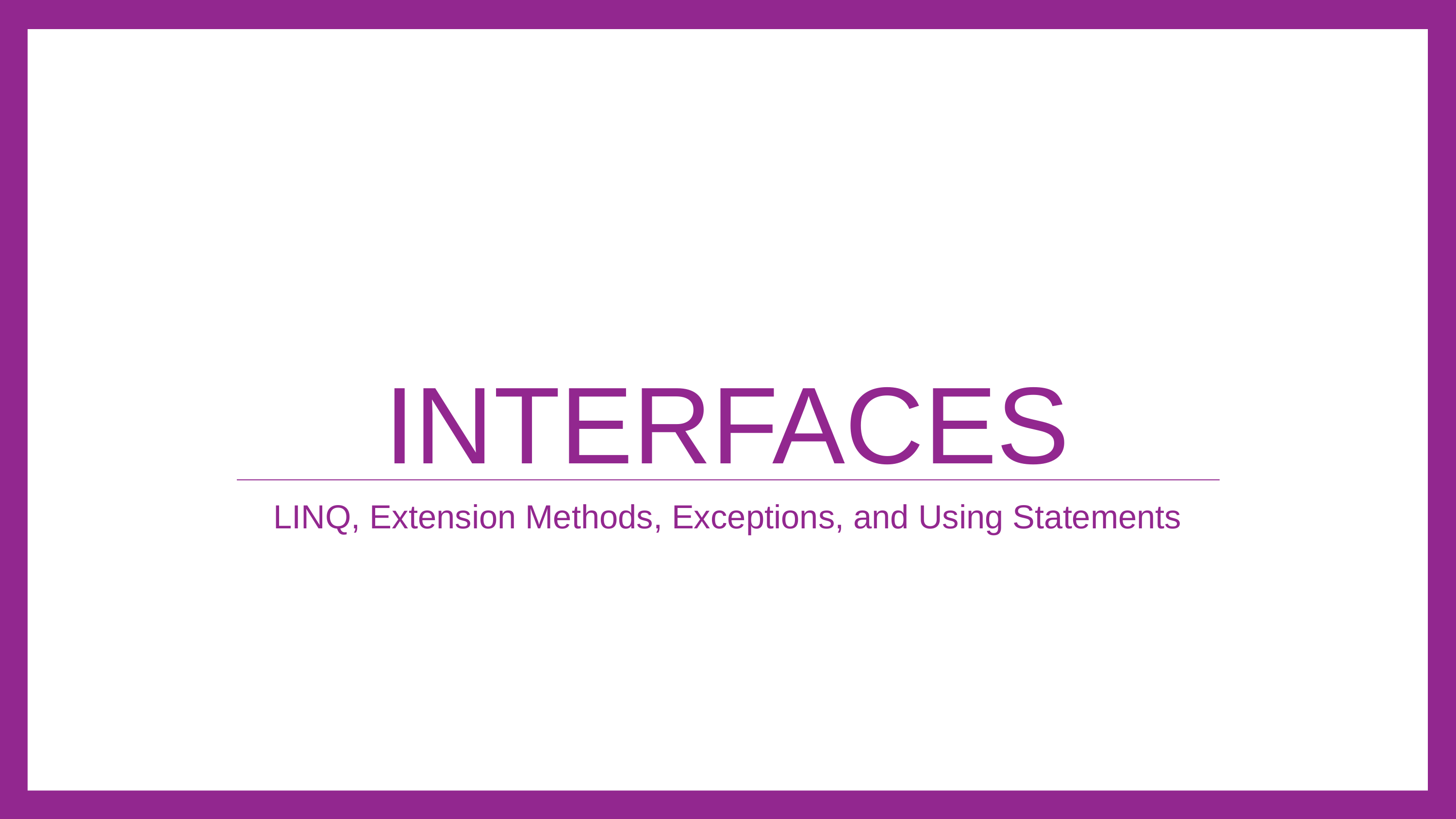

# Interfaces
LINQ, Extension Methods, Exceptions, and Using Statements